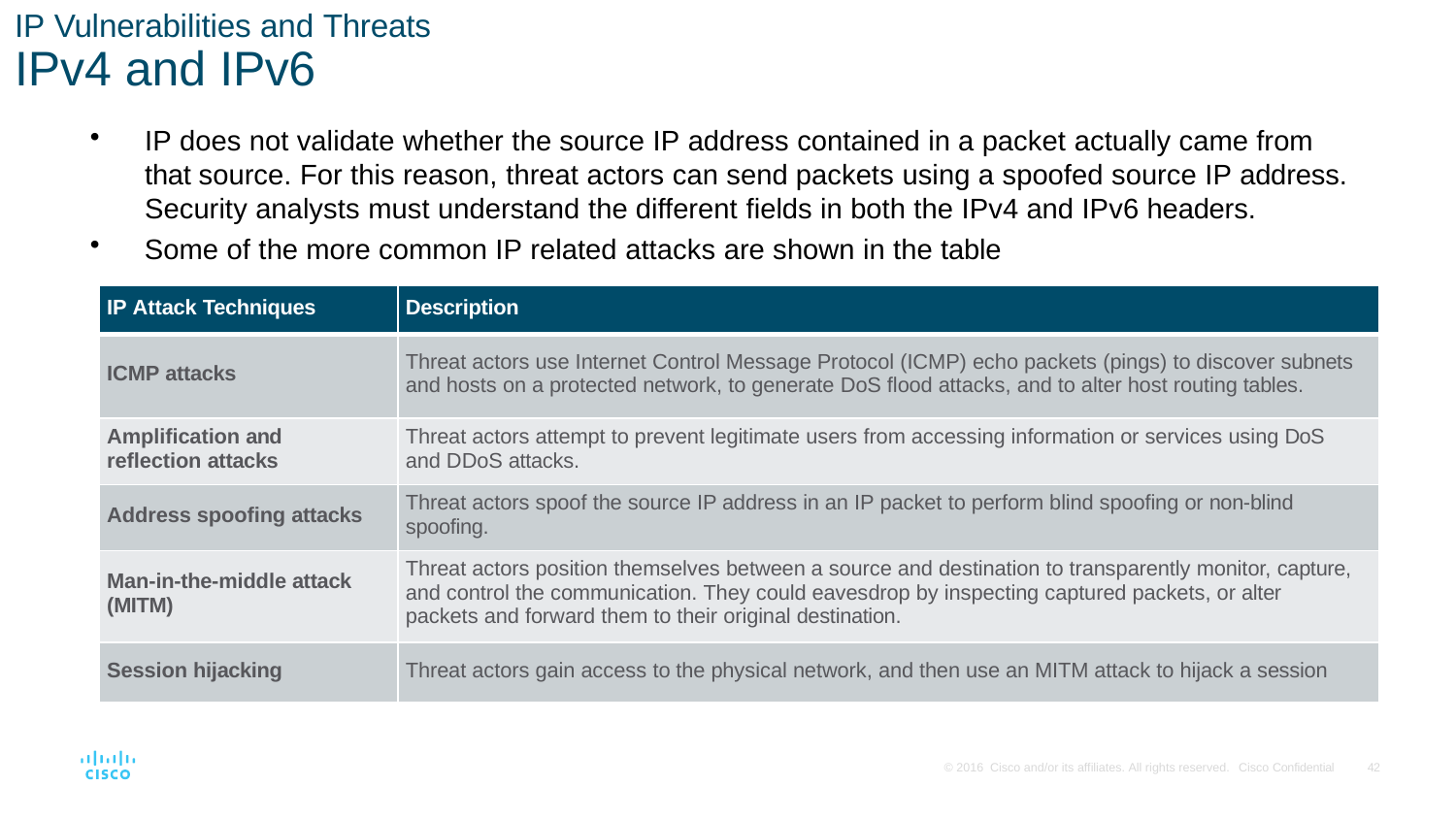

# IP Vulnerabilities and Threats
IPv4 and IPv6
IP does not validate whether the source IP address contained in a packet actually came from that source. For this reason, threat actors can send packets using a spoofed source IP address. Security analysts must understand the different fields in both the IPv4 and IPv6 headers.
Some of the more common IP related attacks are shown in the table
| IP Attack Techniques | Description |
| --- | --- |
| ICMP attacks | Threat actors use Internet Control Message Protocol (ICMP) echo packets (pings) to discover subnets and hosts on a protected network, to generate DoS flood attacks, and to alter host routing tables. |
| Amplification and reflection attacks | Threat actors attempt to prevent legitimate users from accessing information or services using DoS and DDoS attacks. |
| Address spoofing attacks | Threat actors spoof the source IP address in an IP packet to perform blind spoofing or non-blind spoofing. |
| Man-in-the-middle attack (MITM) | Threat actors position themselves between a source and destination to transparently monitor, capture, and control the communication. They could eavesdrop by inspecting captured packets, or alter packets and forward them to their original destination. |
| Session hijacking | Threat actors gain access to the physical network, and then use an MITM attack to hijack a session |
© 2016 Cisco and/or its affiliates. All rights reserved. Cisco Confidential
42